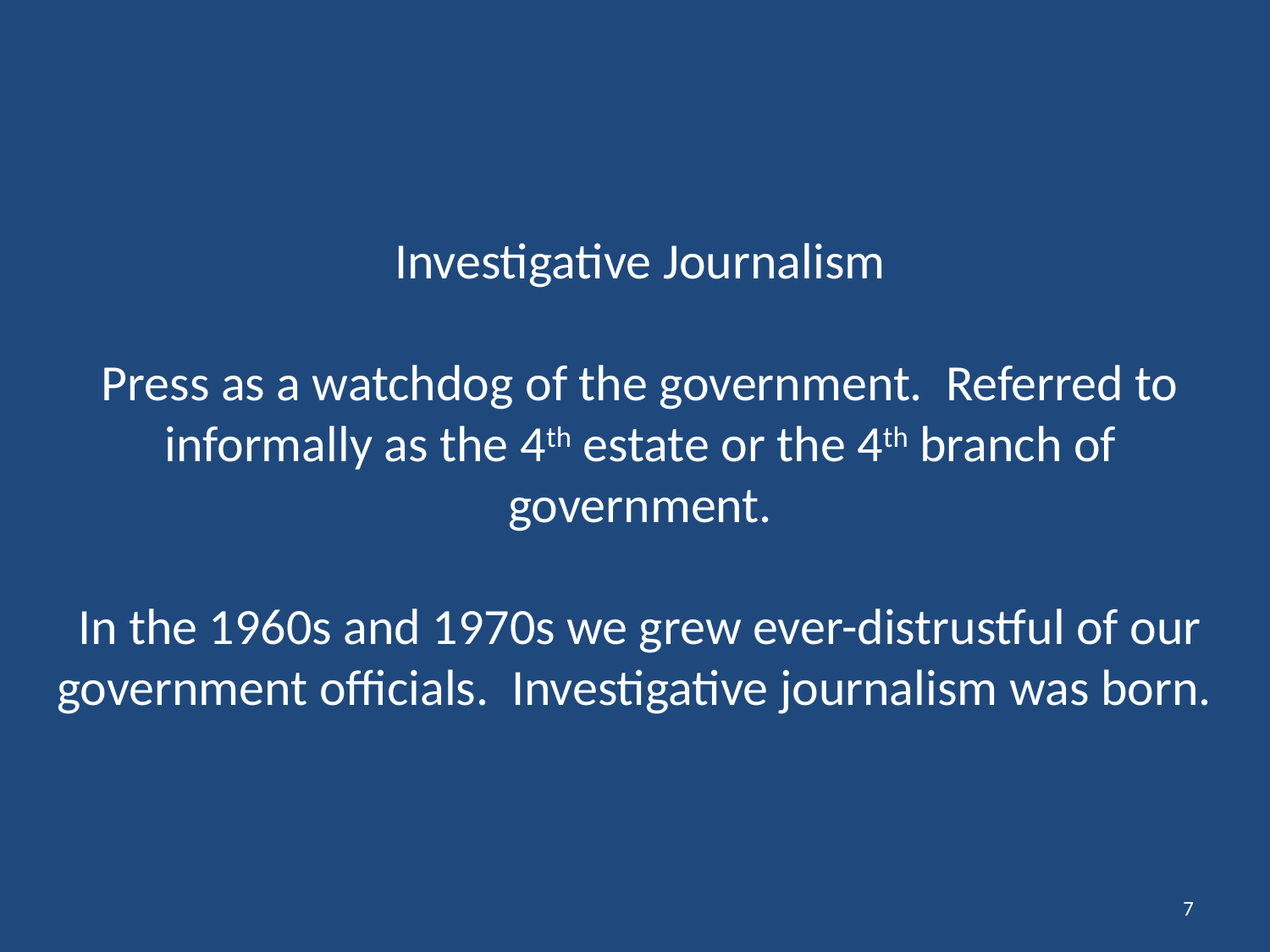

# Investigative Journalism Press as a watchdog of the government.  Referred to informally as the 4th estate or the 4th branch of government. In the 1960s and 1970s we grew ever-distrustful of our government officials.  Investigative journalism was born.
7